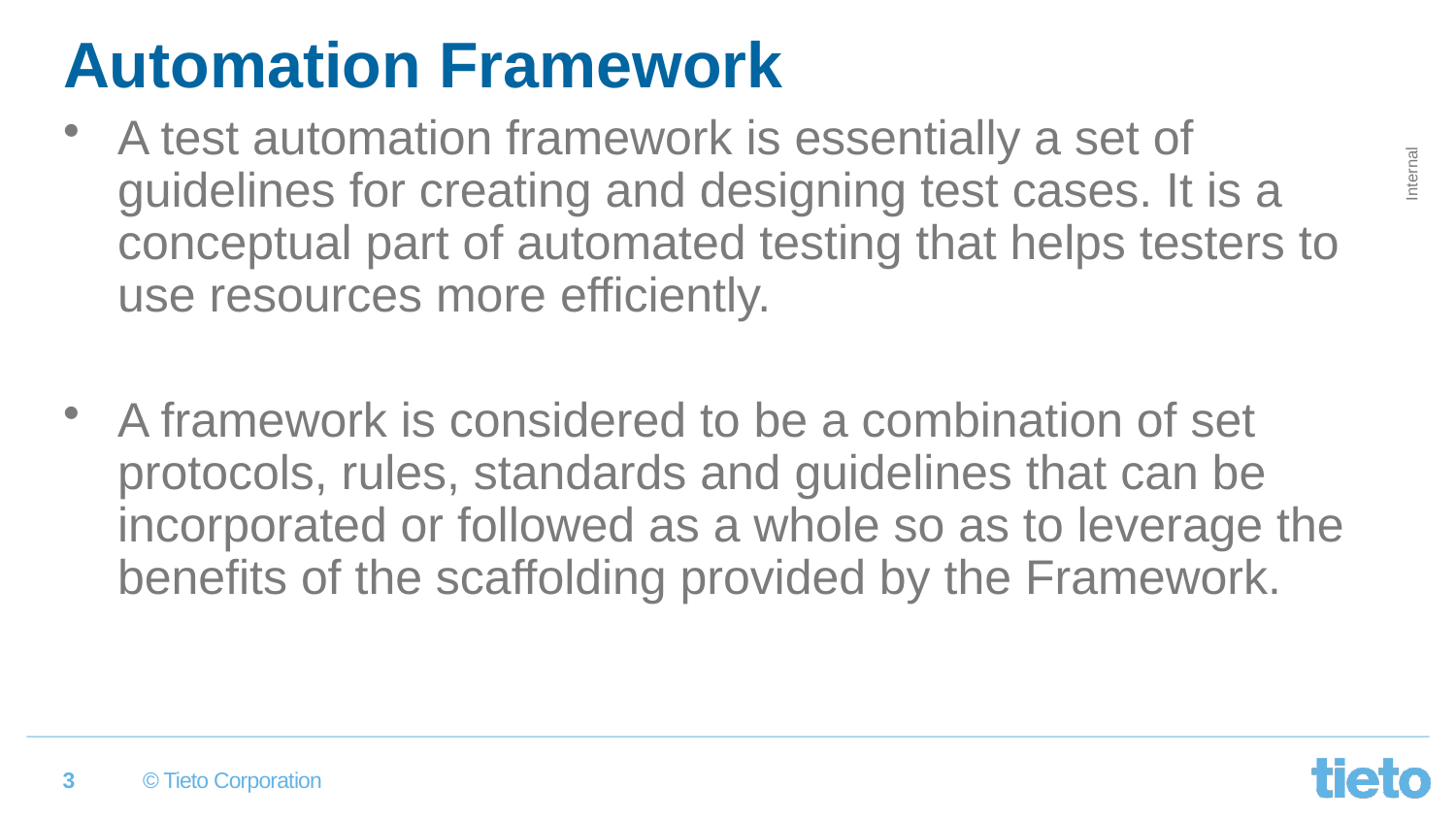

# Automation Framework
A test automation framework is essentially a set of guidelines for creating and designing test cases. It is a conceptual part of automated testing that helps testers to use resources more efficiently.

A framework is considered to be a combination of set protocols, rules, standards and guidelines that can be incorporated or followed as a whole so as to leverage the benefits of the scaffolding provided by the Framework.
3